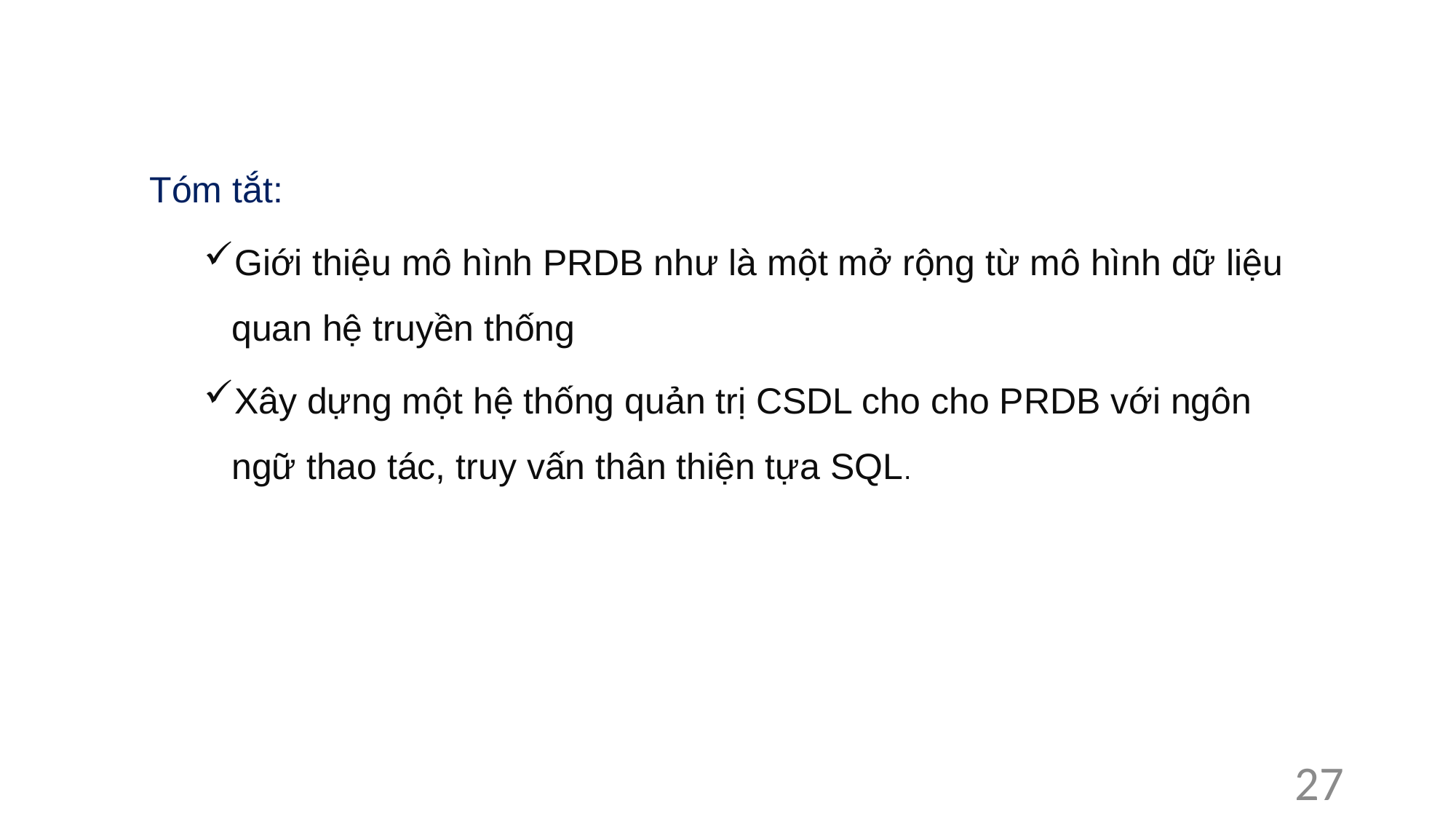

Tóm tắt:
Giới thiệu mô hình PRDB như là một mở rộng từ mô hình dữ liệu quan hệ truyền thống
Xây dựng một hệ thống quản trị CSDL cho cho PRDB với ngôn ngữ thao tác, truy vấn thân thiện tựa SQL.
27